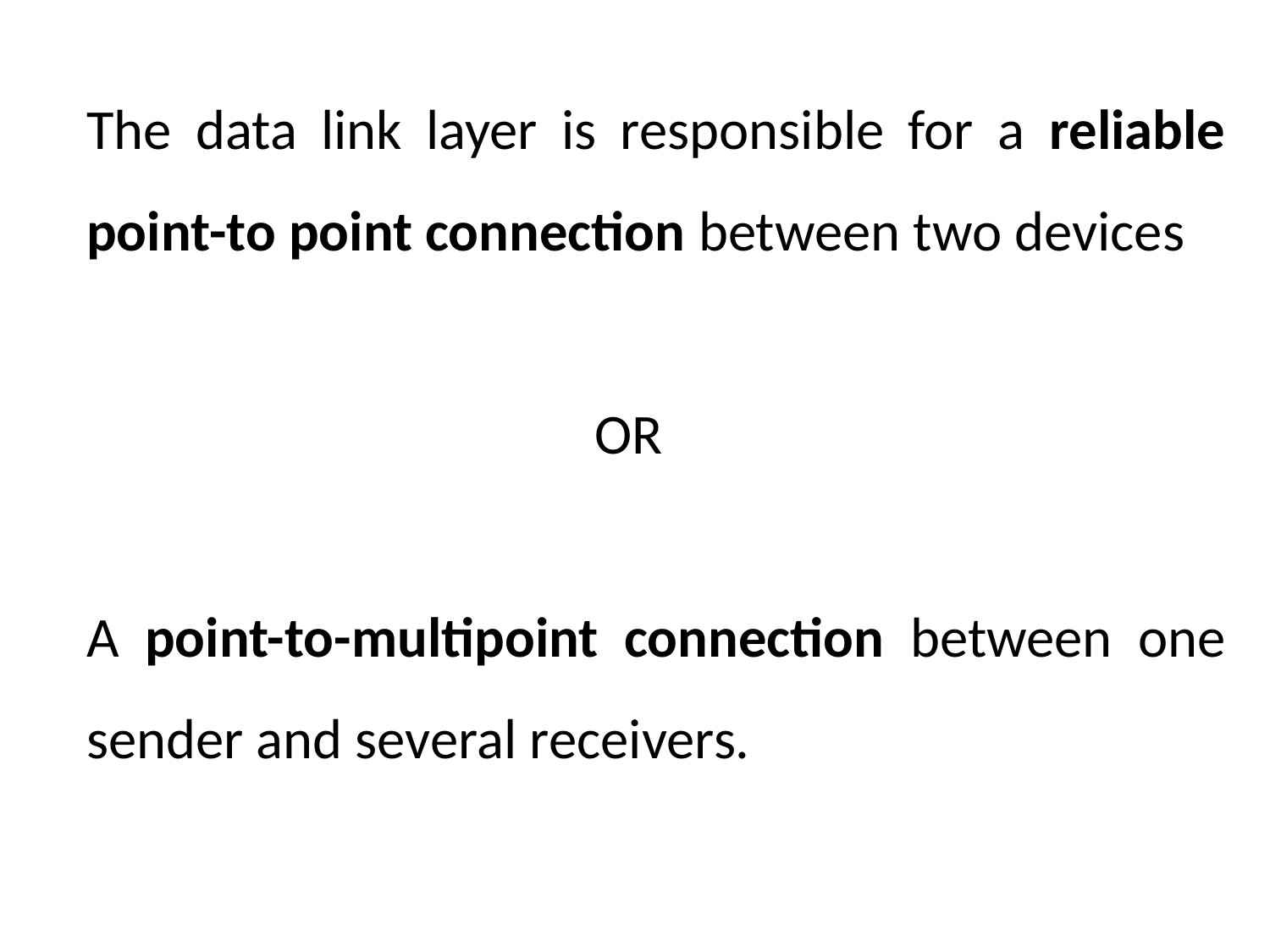

The data link layer is responsible for a reliable point-to point connection between two devices

				OR

A point-to-multipoint connection between one sender and several receivers.